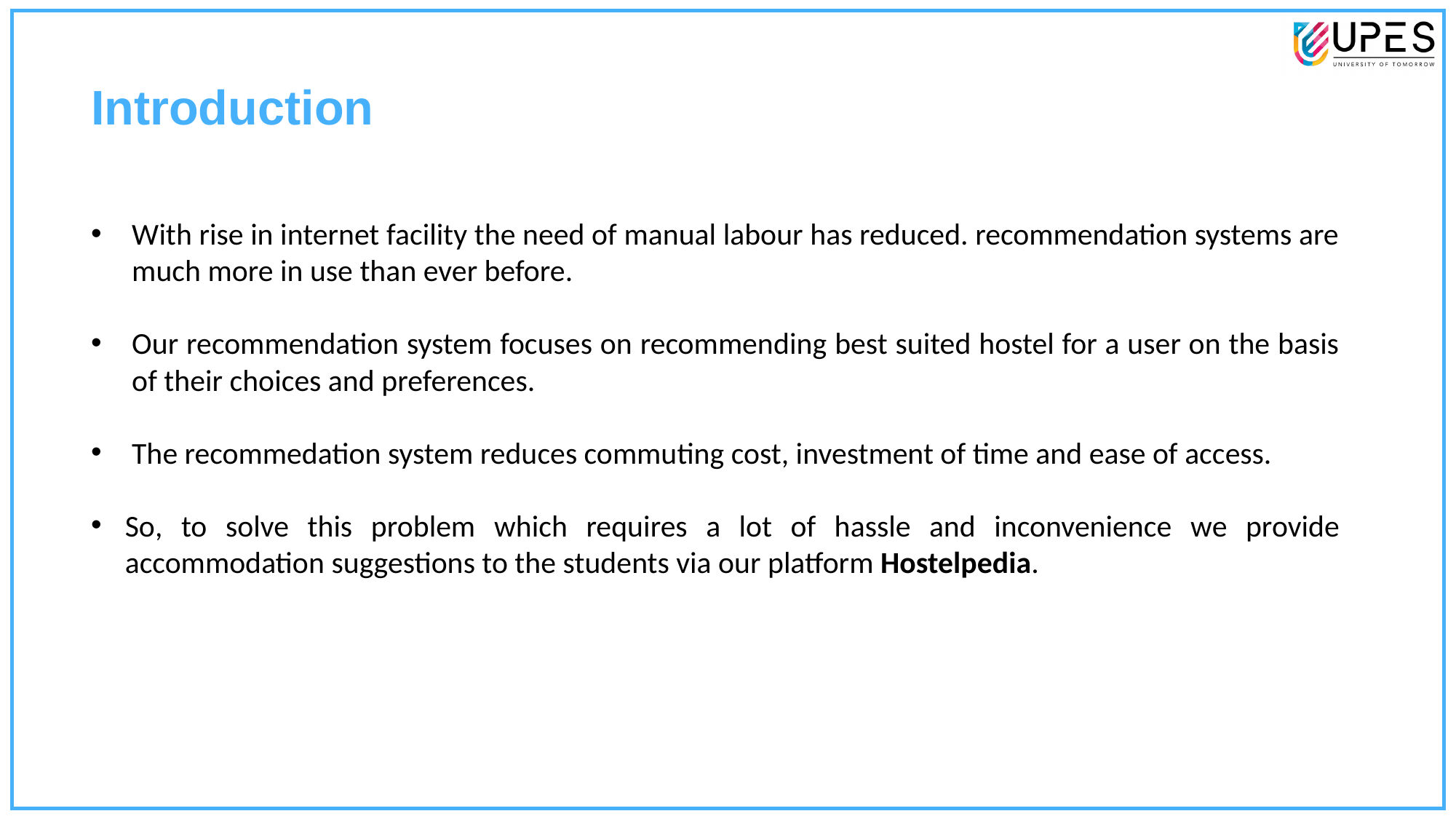

Introduction
With rise in internet facility the need of manual labour has reduced. recommendation systems are much more in use than ever before.

Our recommendation system focuses on recommending best suited hostel for a user on the basis of their choices and preferences.

The recommedation system reduces commuting cost, investment of time and ease of access.

So, to solve this problem which requires a lot of hassle and inconvenience we provide accommodation suggestions to the students via our platform Hostelpedia.